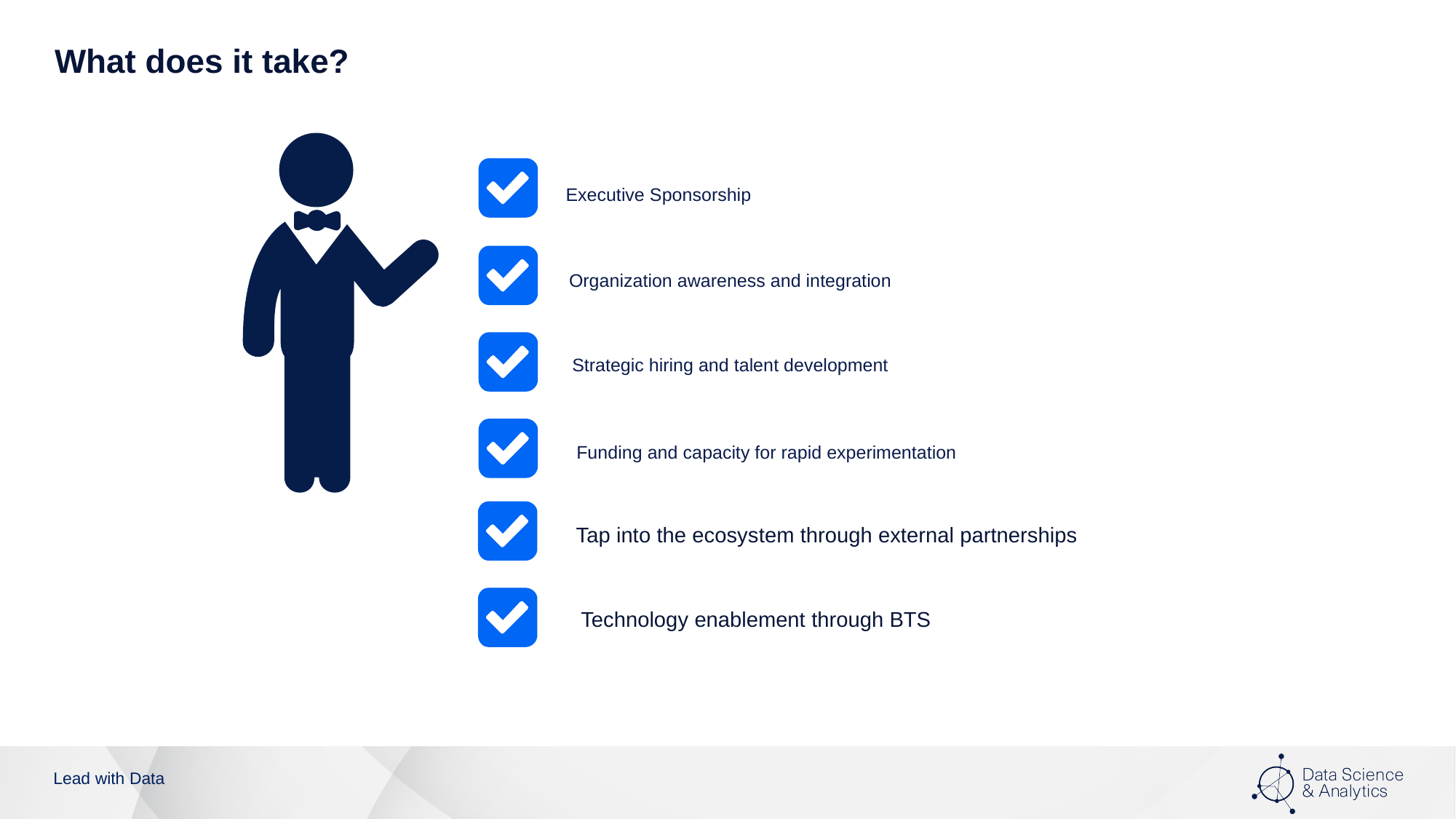

# What does it take?

Executive Sponsorship

Organization awareness and integration

Strategic hiring and talent development

Funding and capacity for rapid experimentation

Tap into the ecosystem through external partnerships
Technology enablement through BTS